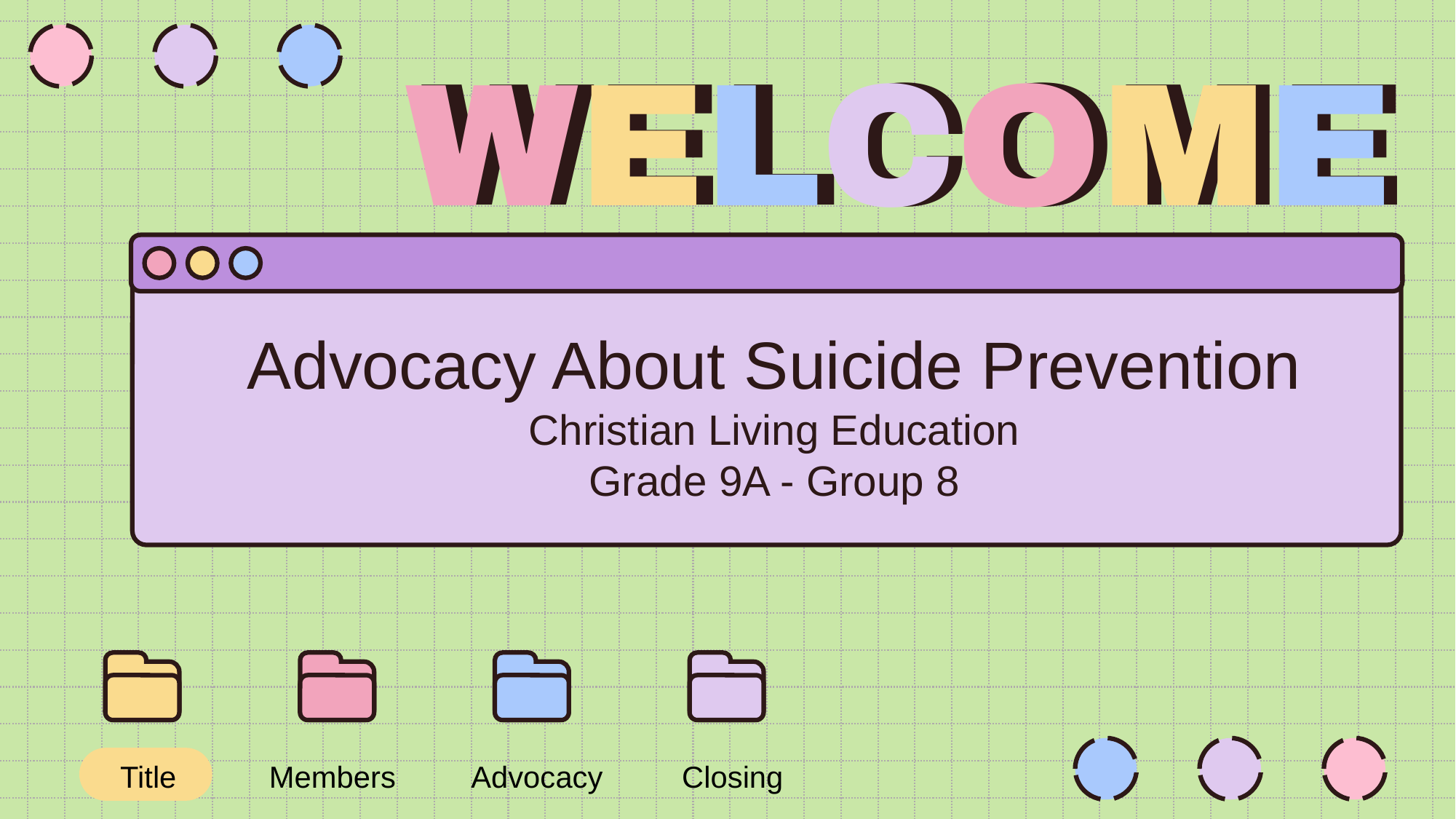

WELCOME
WELCOME

Advocacy About Suicide Prevention
Christian Living Education
Grade 9A - Group 8

Title
Members
Advocacy
Closing